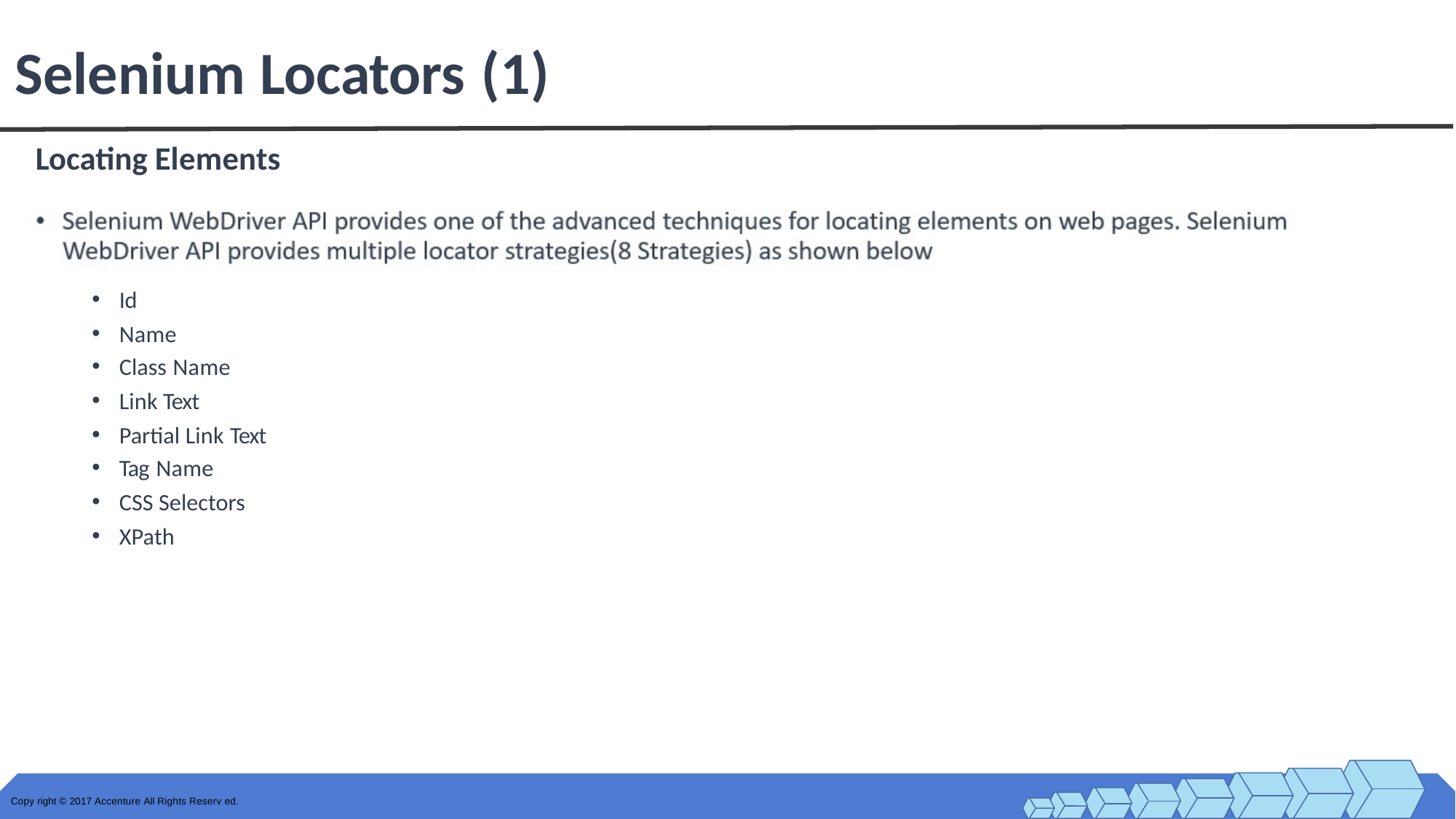

# Selenium Locators (1)

Locating Elements

Id
Name
Class Name
Link Text
Partial Link Text
Tag Name
CSS Selectors
XPath

Copy right © 2017 Accenture All Rights Reserv ed.